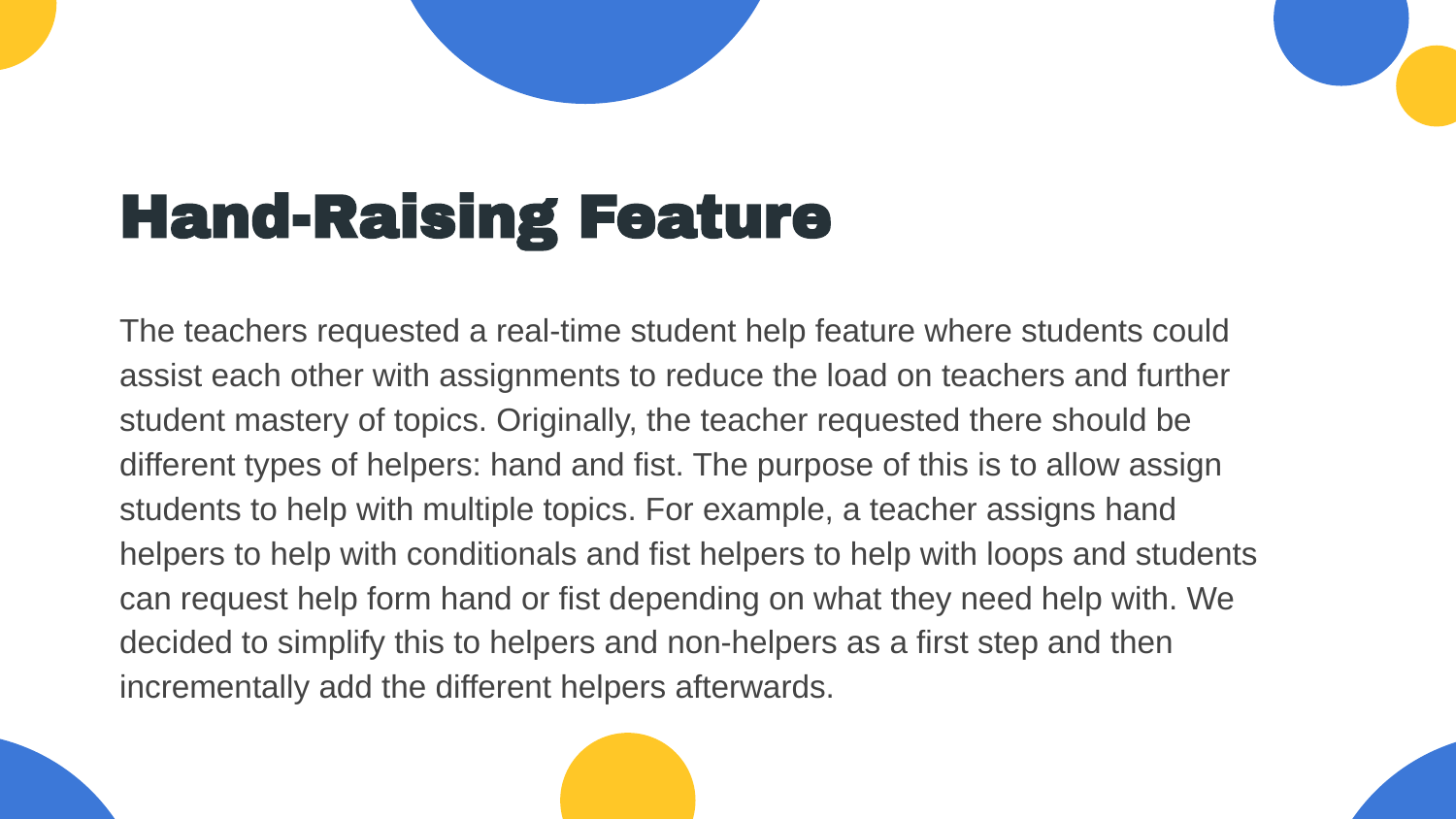

# Hand-Raising Feature
The teachers requested a real-time student help feature where students could assist each other with assignments to reduce the load on teachers and further student mastery of topics. Originally, the teacher requested there should be different types of helpers: hand and fist. The purpose of this is to allow assign students to help with multiple topics. For example, a teacher assigns hand helpers to help with conditionals and fist helpers to help with loops and students can request help form hand or fist depending on what they need help with. We decided to simplify this to helpers and non-helpers as a first step and then incrementally add the different helpers afterwards.